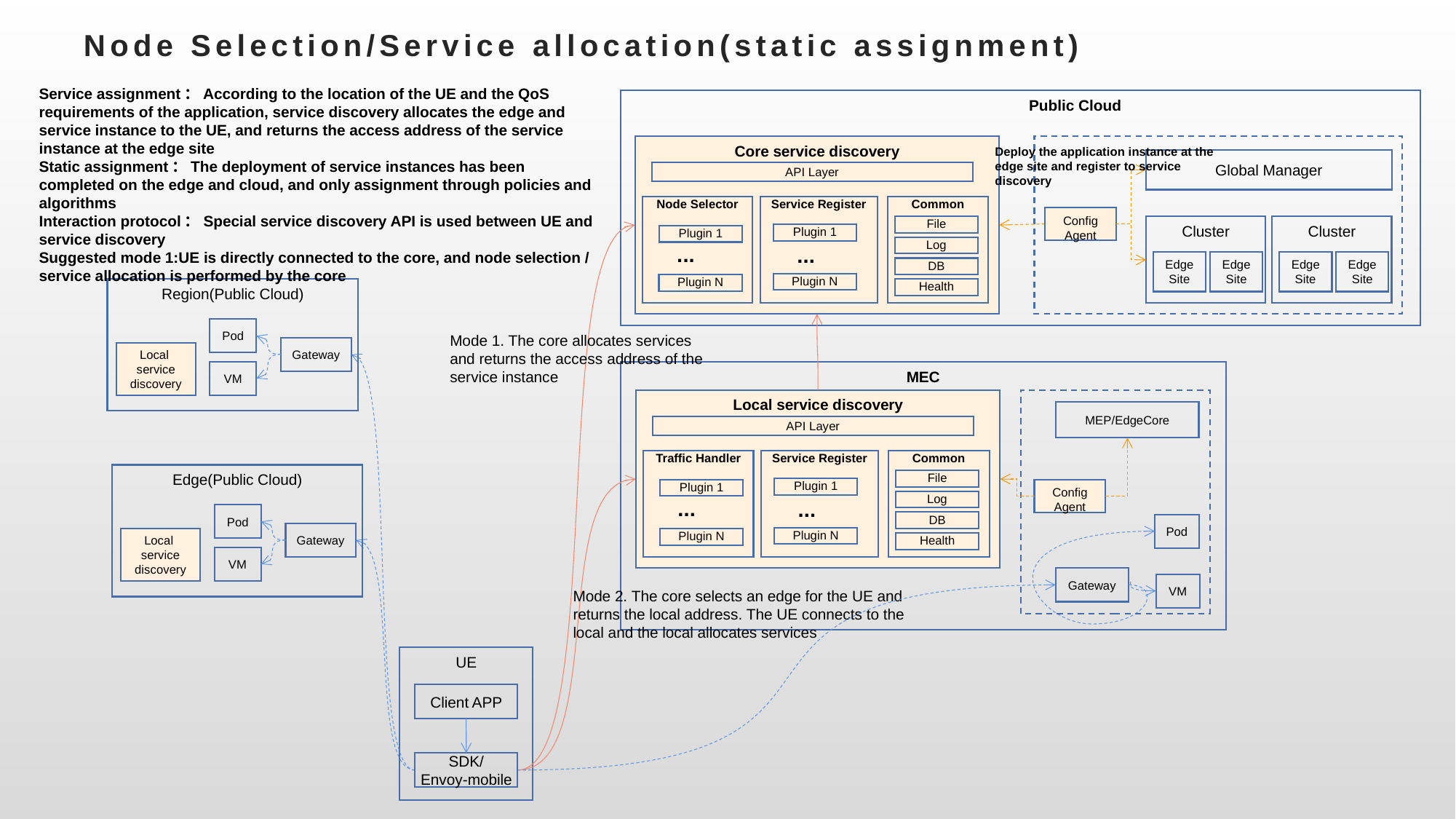

# Node Selection/Service allocation(static assignment)
Service assignment：According to the location of the UE and the QoS requirements of the application, service discovery allocates the edge and service instance to the UE, and returns the access address of the service instance at the edge site
Static assignment：The deployment of service instances has been completed on the edge and cloud, and only assignment through policies and algorithms
Interaction protocol：Special service discovery API is used between UE and service discovery
Suggested mode 1:UE is directly connected to the core, and node selection / service allocation is performed by the core
	Public Cloud
Core service discovery

Deploy the application instance at the edge site and register to service discovery
Global Manager
API Layer
Node Selector
Service Register
Common
Config
Agent
File
Cluster
Cluster
Plugin 1
Plugin 1
Log
...
...
Edge Site
Edge Site
Edge Site
Edge Site
DB
Plugin N
Plugin N
Region(Public Cloud)
Pod
Gateway
Local
service discovery
VM
Health
Mode 1. The core allocates services and returns the access address of the service instance
MEC
Local service discovery

MEP/EdgeCore
API Layer
Traffic Handler
Service Register
Common
Edge(Public Cloud)
Pod
Gateway
Local
service discovery
VM
File
Plugin 1
Plugin 1
Config
Agent
Log
...
...
DB
Pod
Plugin N
Plugin N
Health
Gateway
VM
Mode 2. The core selects an edge for the UE and returns the local address. The UE connects to the local and the local allocates services
UE
Client APP
SDK/
Envoy-mobile